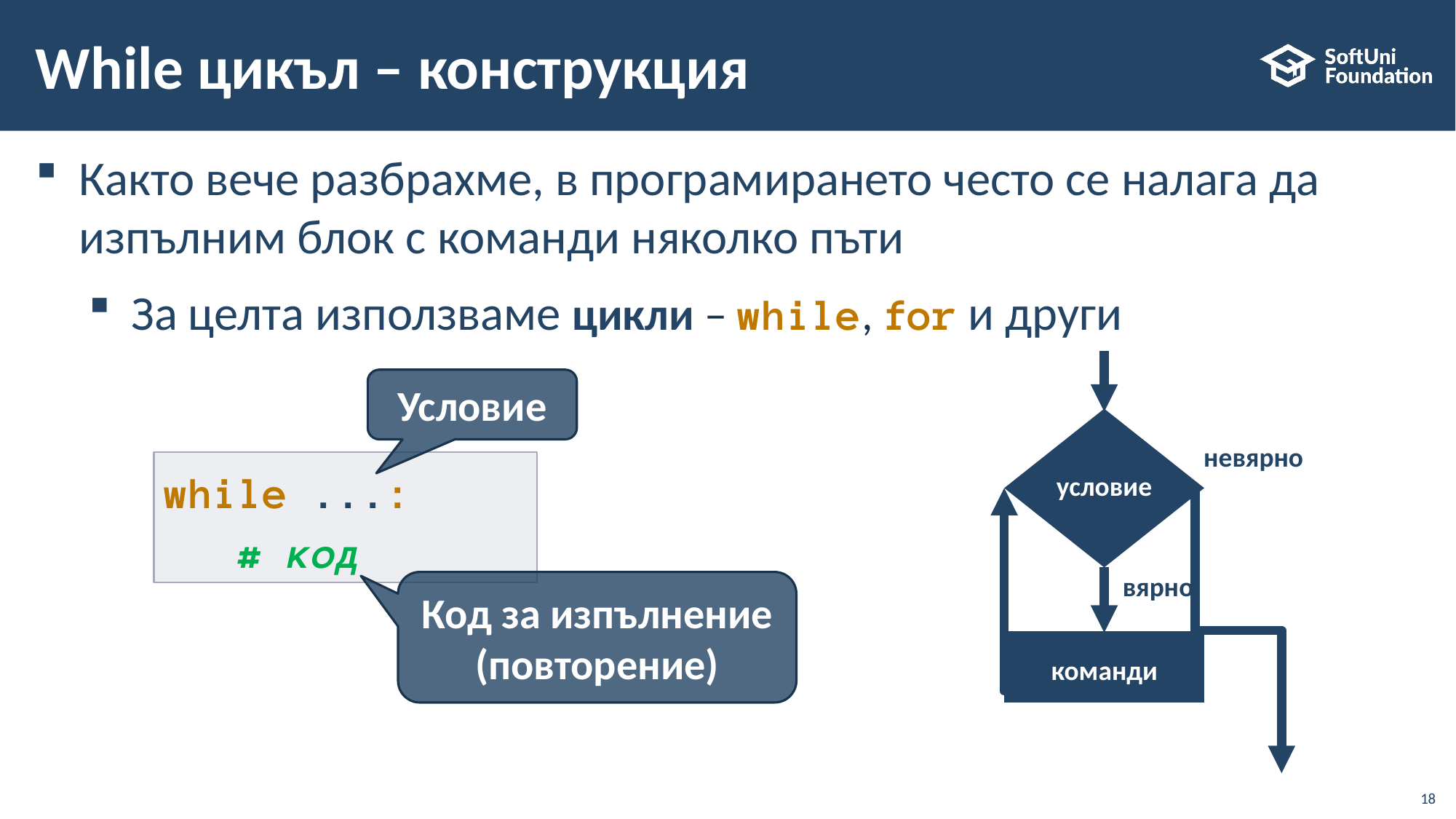

# While цикъл – конструкция
Както вече разбрахме, в програмирането често се налага да изпълним блок с команди няколко пъти
За целта използваме цикли – while, for и други
Условие

невярно
while ...:
   # код
условие
вярно
Код за изпълнение (повторение)

команди
18